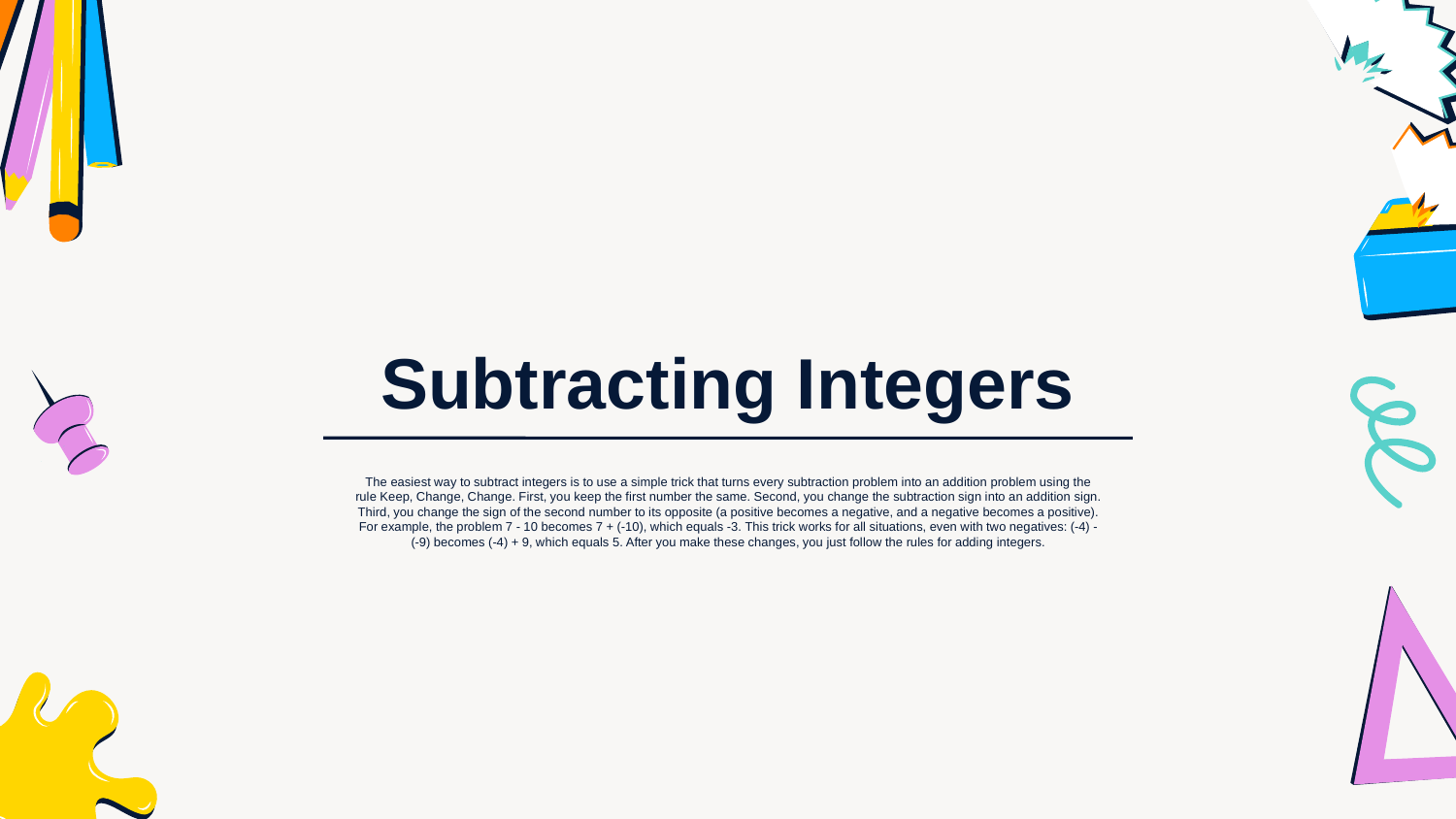

# Subtracting Integers
The easiest way to subtract integers is to use a simple trick that turns every subtraction problem into an addition problem using the rule Keep, Change, Change. First, you keep the first number the same. Second, you change the subtraction sign into an addition sign. Third, you change the sign of the second number to its opposite (a positive becomes a negative, and a negative becomes a positive). For example, the problem 7 - 10 becomes 7 + (-10), which equals -3. This trick works for all situations, even with two negatives: (-4) - (-9) becomes (-4) + 9, which equals 5. After you make these changes, you just follow the rules for adding integers.